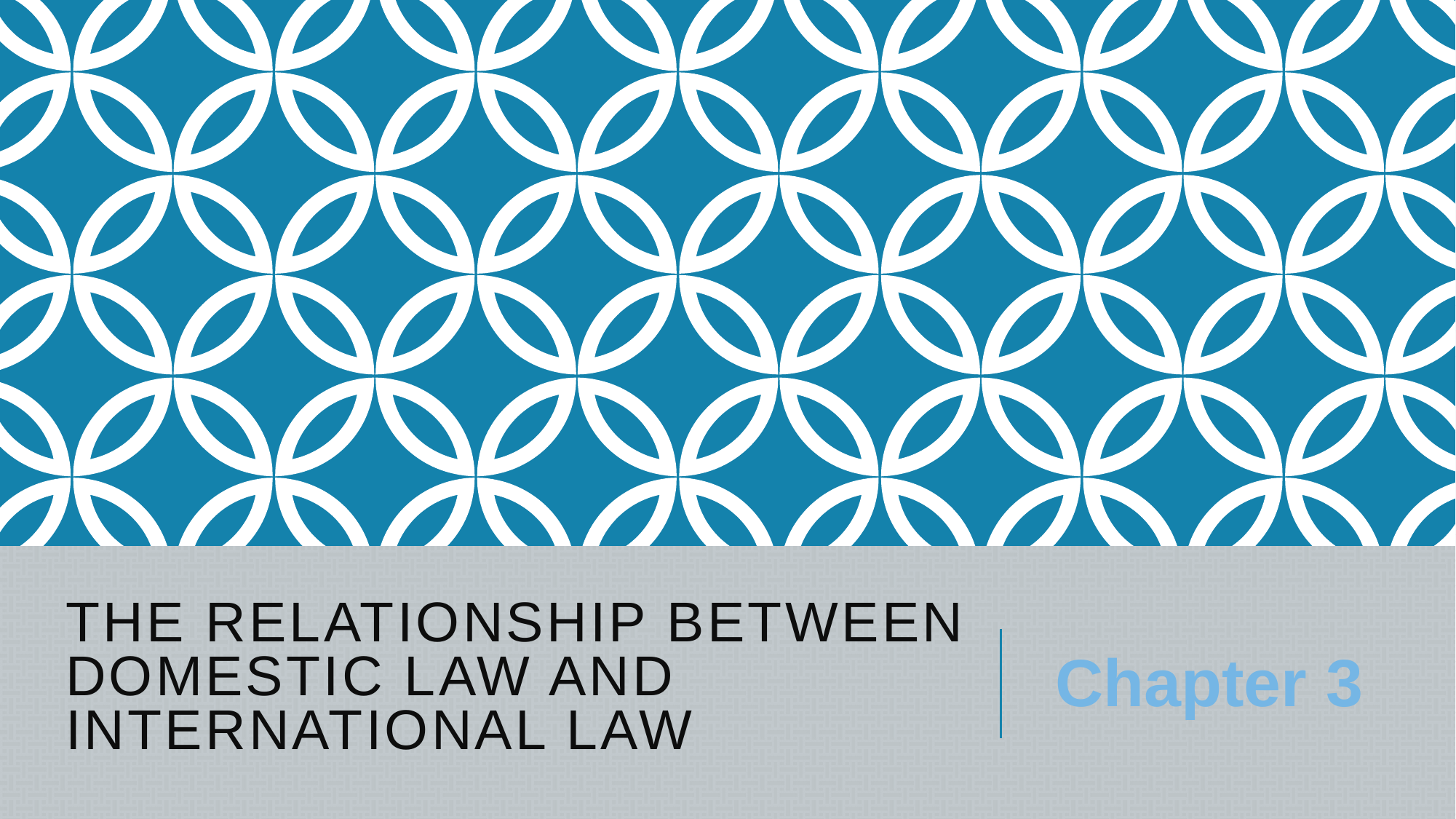

# The Relationship Between domestic Law and International Law
Chapter 3